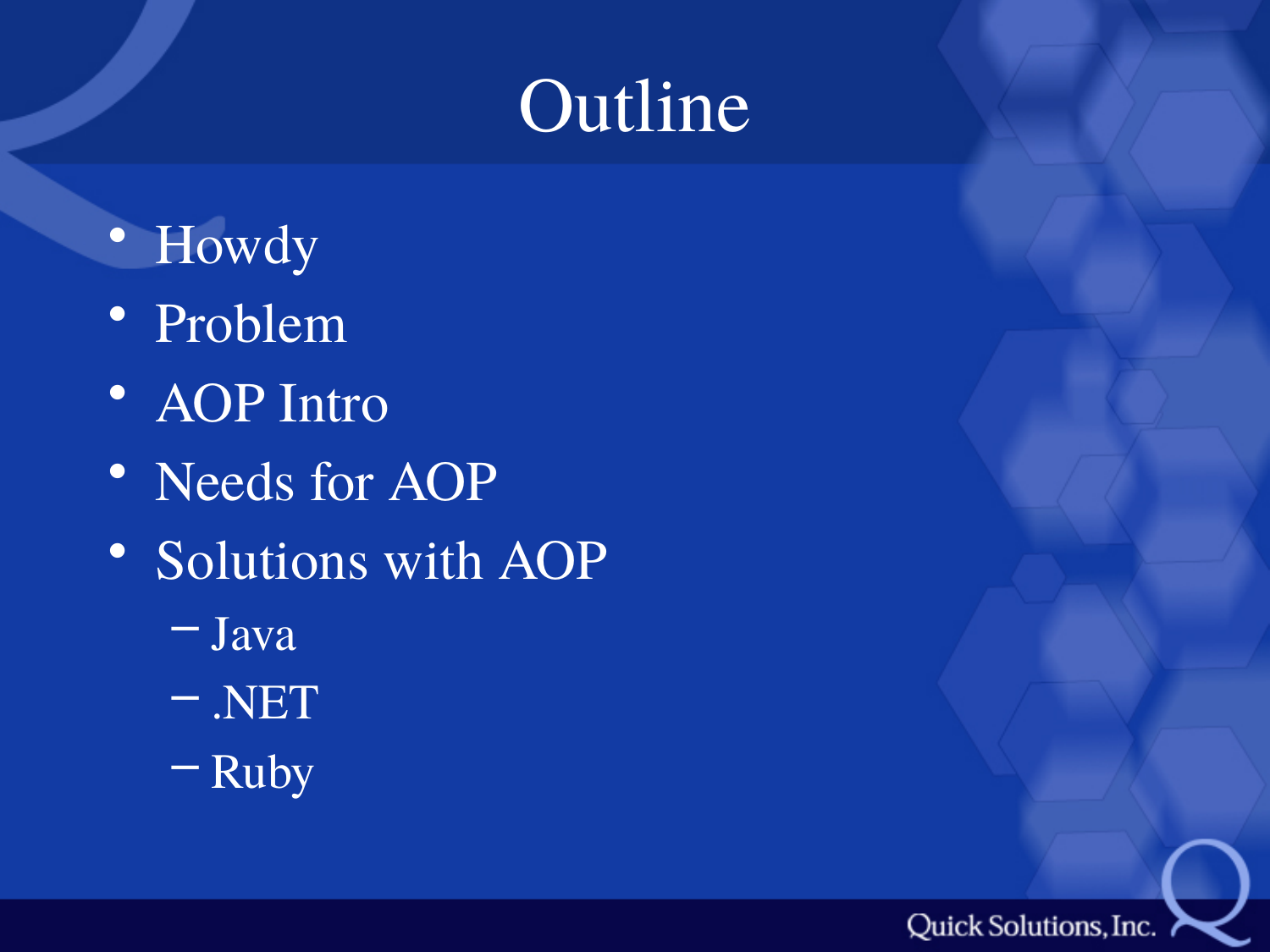

# Outline
Howdy
Problem
AOP Intro
Needs for AOP
Solutions with AOP
Java
.NET
Ruby